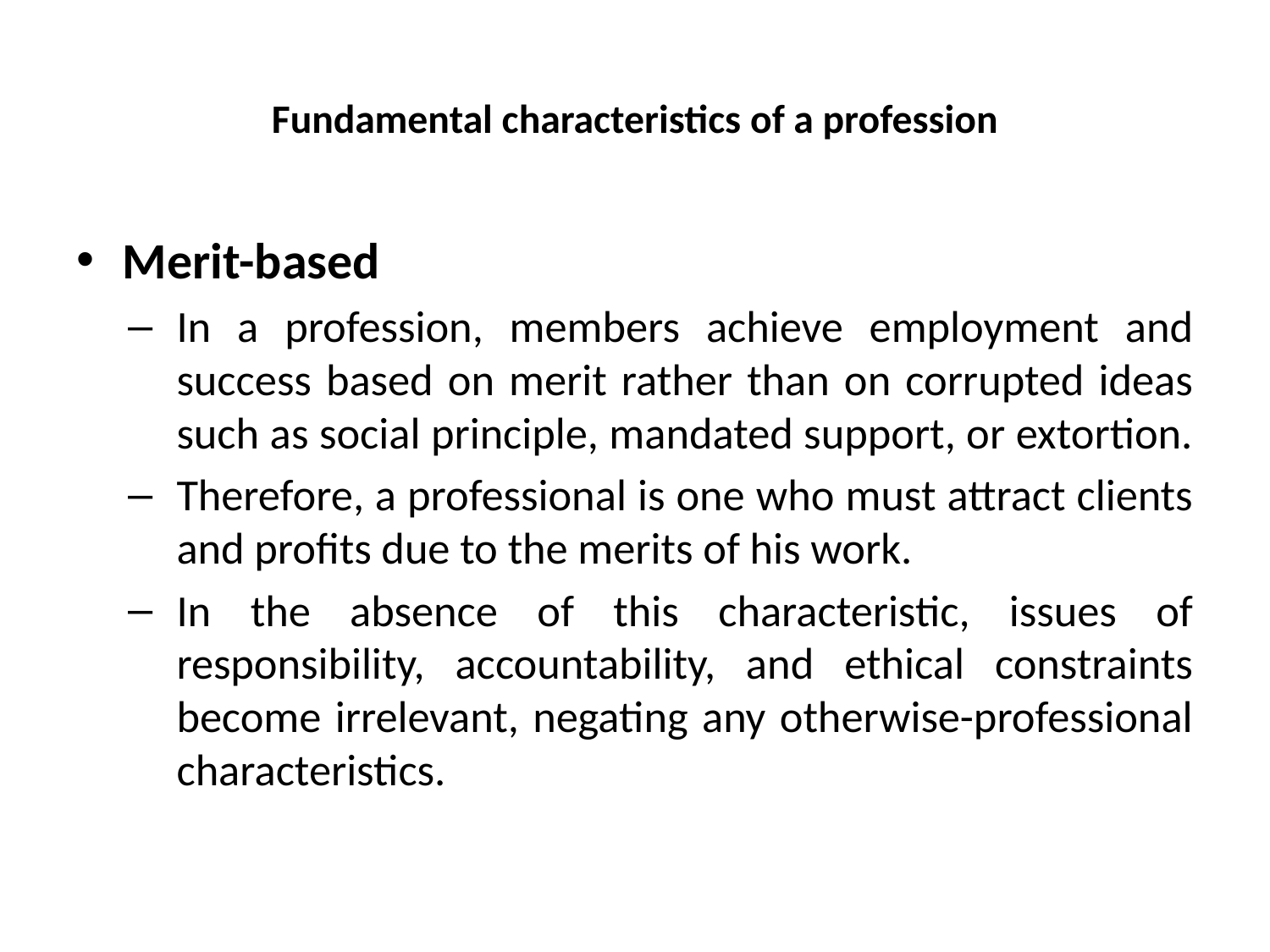

# Fundamental characteristics of a profession
Merit-based
In a profession, members achieve employment and success based on merit rather than on corrupted ideas such as social principle, mandated support, or extortion.
Therefore, a professional is one who must attract clients and profits due to the merits of his work.
In the absence of this characteristic, issues of responsibility, accountability, and ethical constraints become irrelevant, negating any otherwise-professional characteristics.